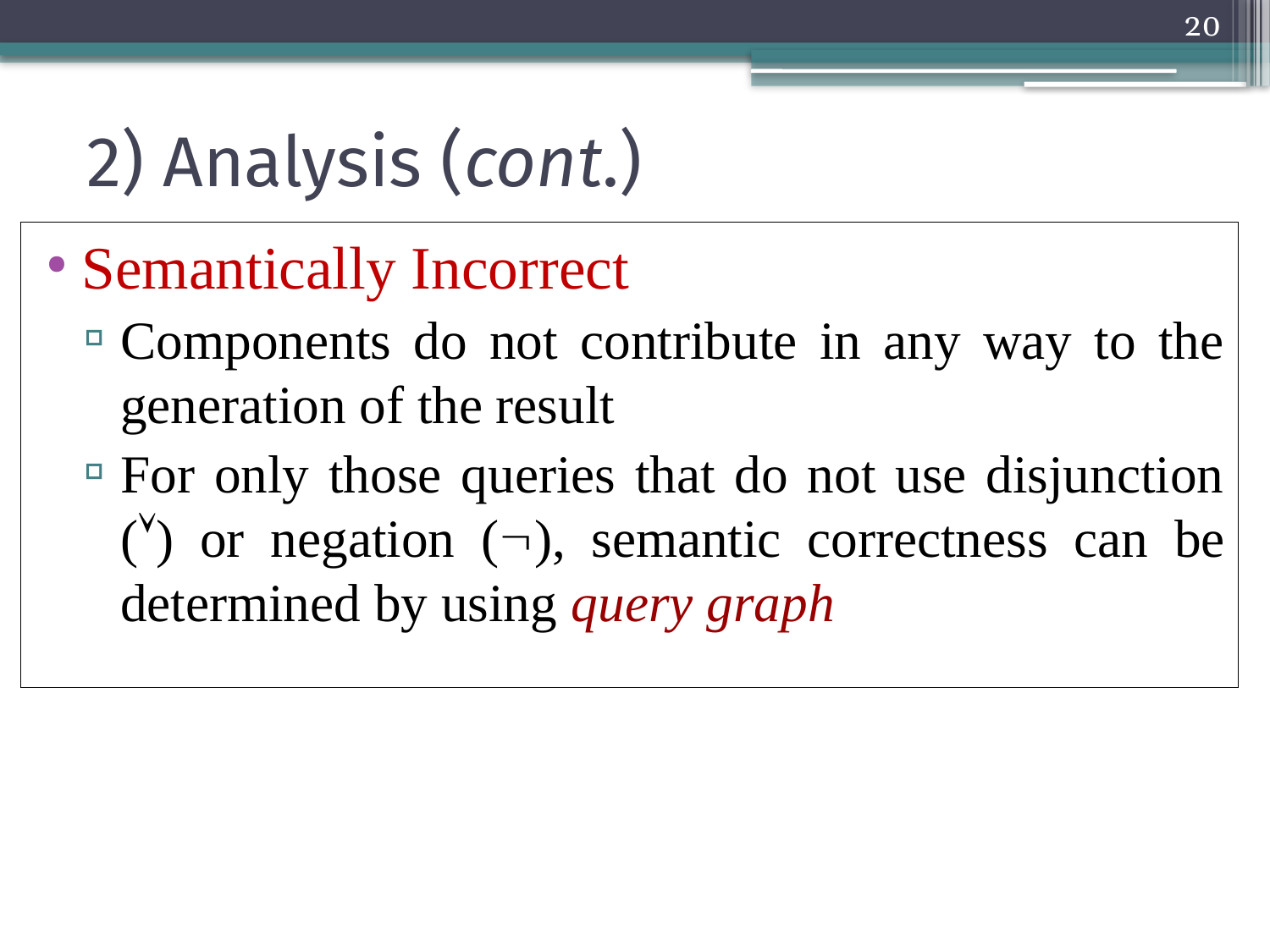

20
# 2) Analysis (cont.)
Semantically Incorrect
Components do not contribute in any way to the generation of the result
For only those queries that do not use disjunction (∨) or negation (¬), semantic correctness can be determined by using query graph